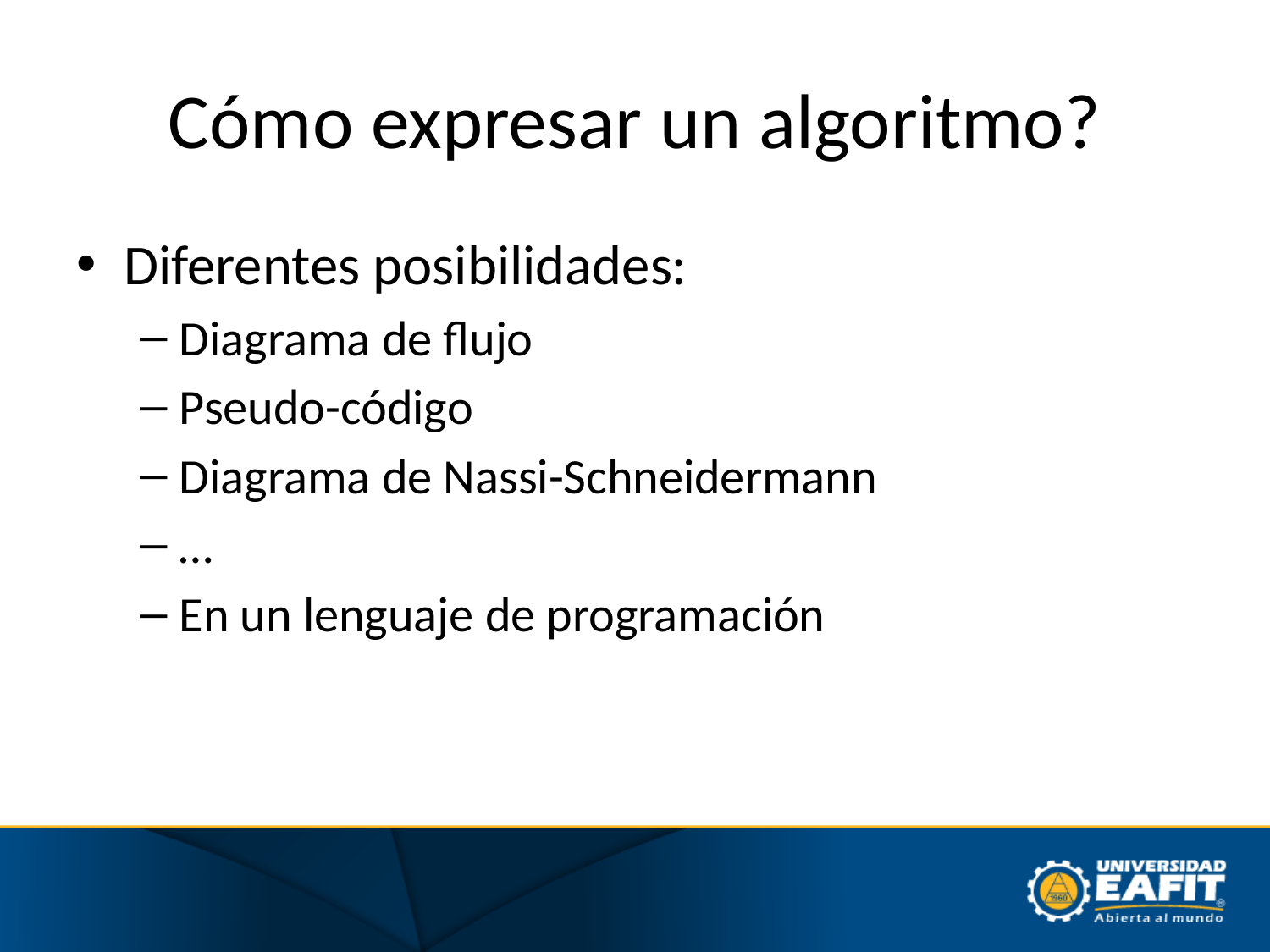

Cómo expresar un algoritmo?
Diferentes posibilidades:
Diagrama de flujo
Pseudo-código
Diagrama de Nassi-Schneidermann
…
En un lenguaje de programación